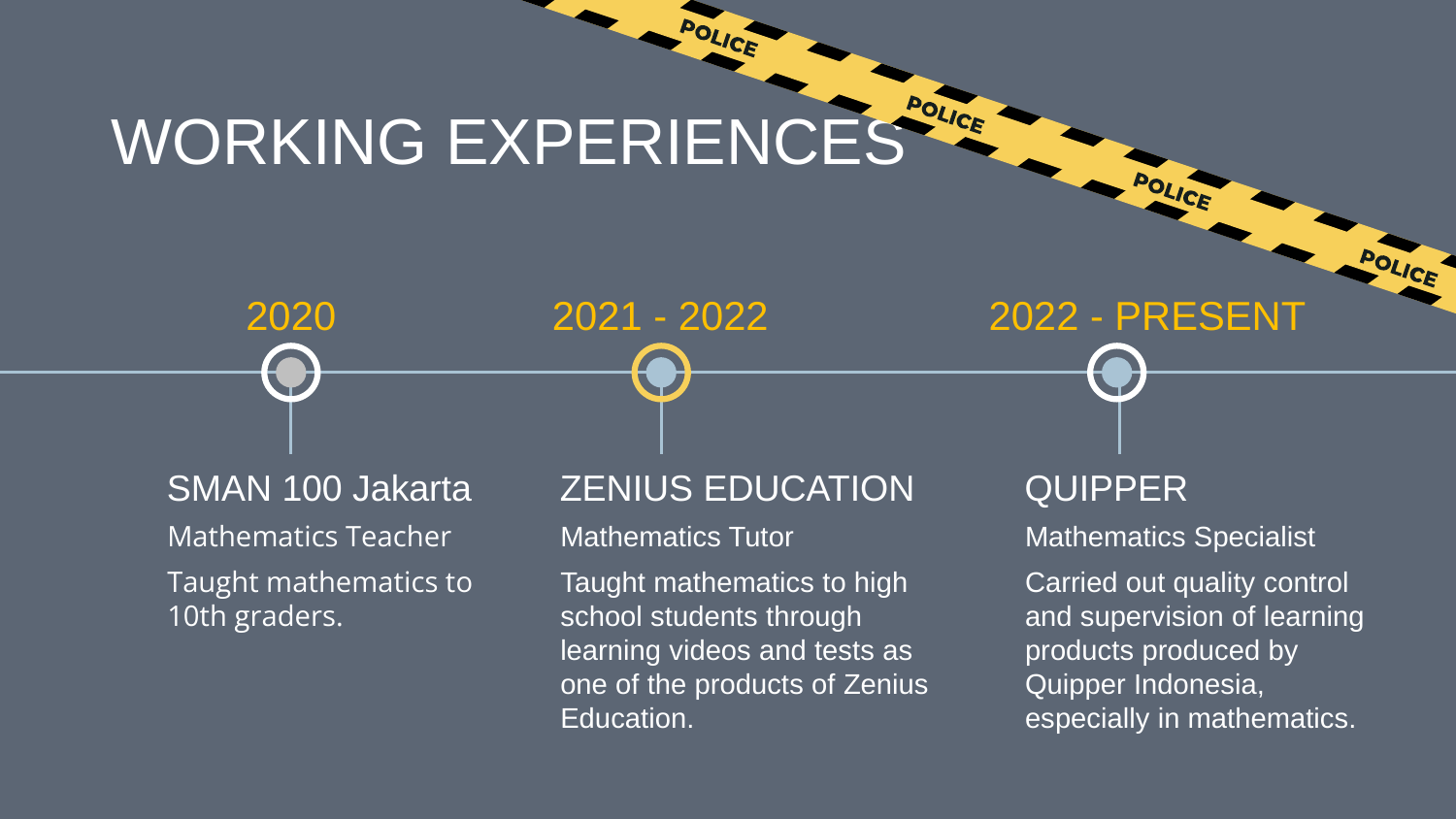

# WORKING EXPERIENCES

2020
2021 - 2022
2022 - PRESENT

SMAN 100 Jakarta
ZENIUS EDUCATION
QUIPPER
Mathematics Teacher
Taught mathematics to 10th graders.
Mathematics Tutor
Taught mathematics to high school students through learning videos and tests as one of the products of Zenius Education.
Mathematics Specialist
Carried out quality control and supervision of learning products produced by Quipper Indonesia, especially in mathematics.